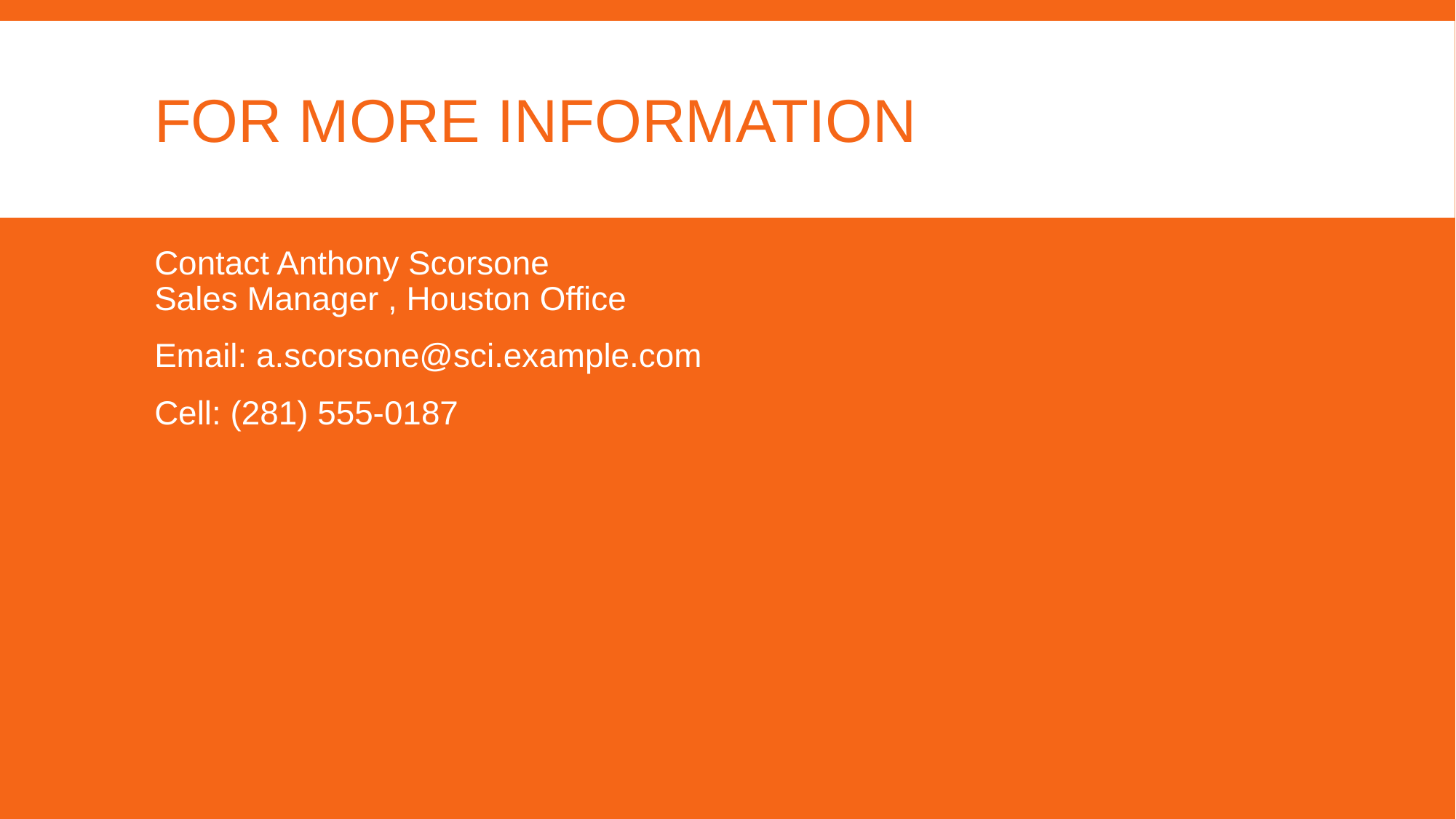

# For More Information
Contact Anthony Scorsone
Sales Manager , Houston Office
Email: a.scorsone@sci.example.com
Cell: (281) 555-0187